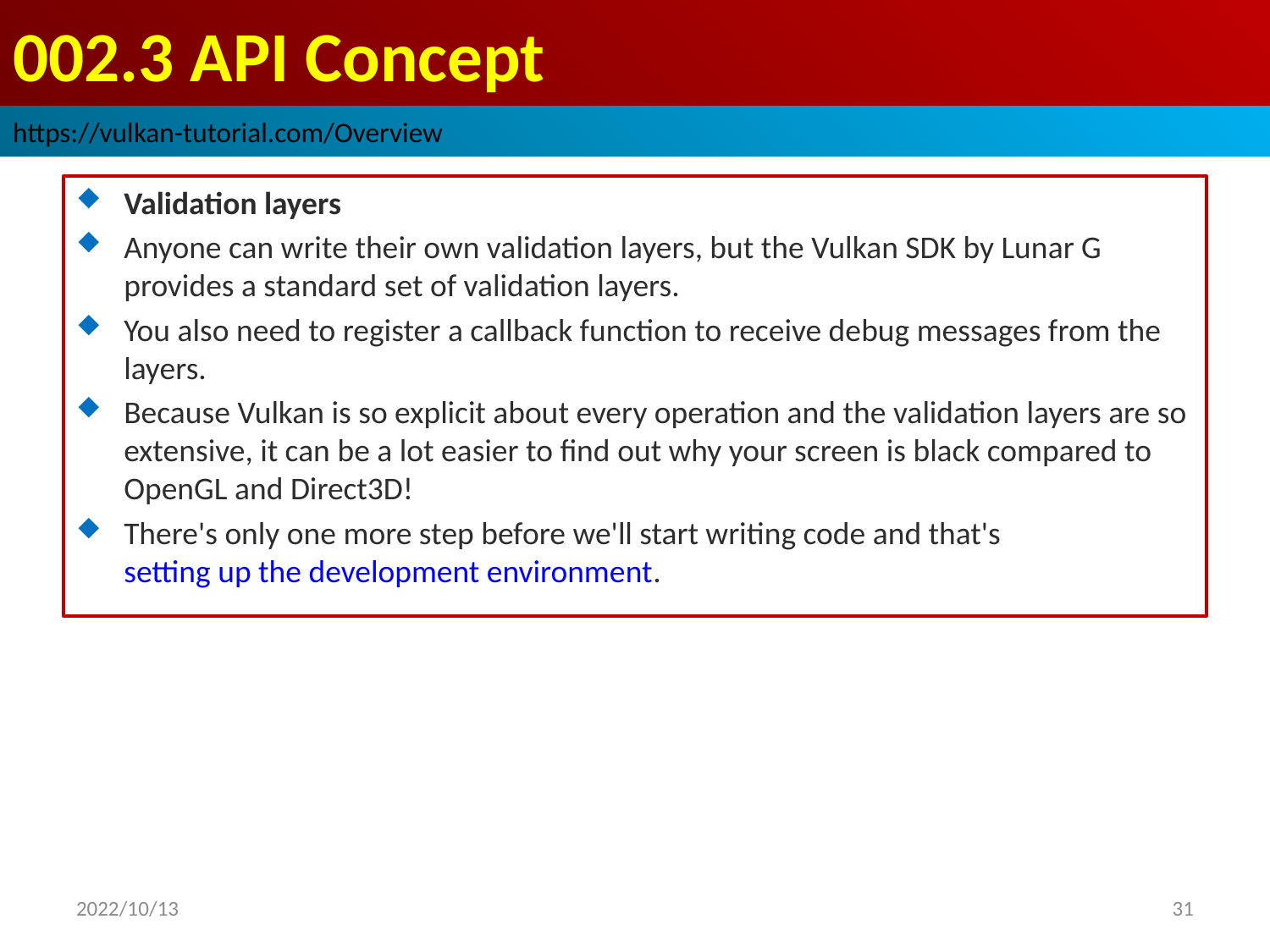

# 002.3 API Concept
https://vulkan-tutorial.com/Overview
Validation layers
Anyone can write their own validation layers, but the Vulkan SDK by Lunar G provides a standard set of validation layers.
You also need to register a callback function to receive debug messages from the layers.
Because Vulkan is so explicit about every operation and the validation layers are so extensive, it can be a lot easier to find out why your screen is black compared to OpenGL and Direct3D!
There's only one more step before we'll start writing code and that's setting up the development environment.

2022/10/13
31